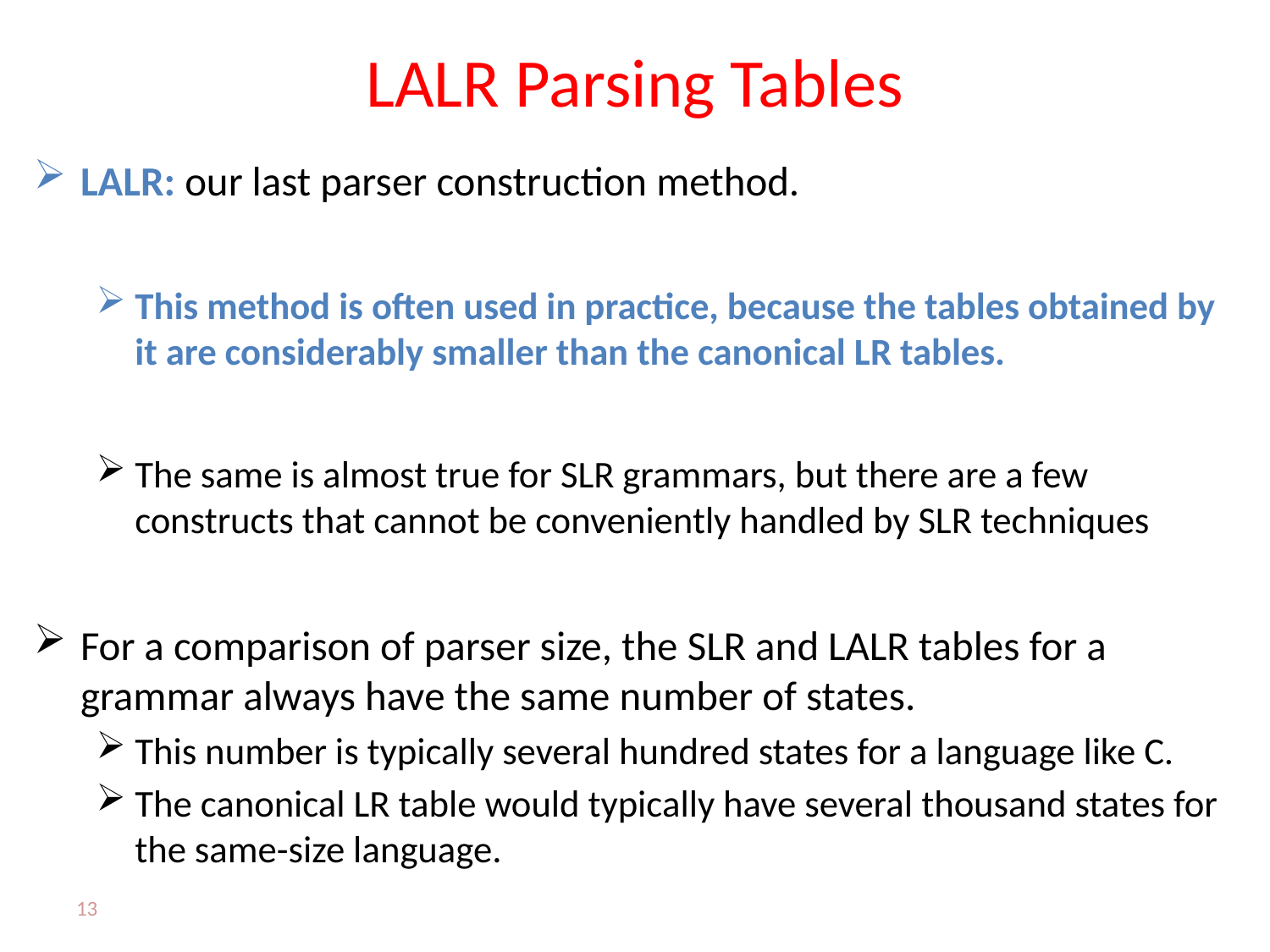

# LALR Parsing Tables
LALR: our last parser construction method.

This method is often used in practice, because the tables obtained by it are considerably smaller than the canonical LR tables.

The same is almost true for SLR grammars, but there are a few constructs that cannot be conveniently handled by SLR techniques

For a comparison of parser size, the SLR and LALR tables for a grammar always have the same number of states.
This number is typically several hundred states for a language like C.
The canonical LR table would typically have several thousand states for the same-size language.
13